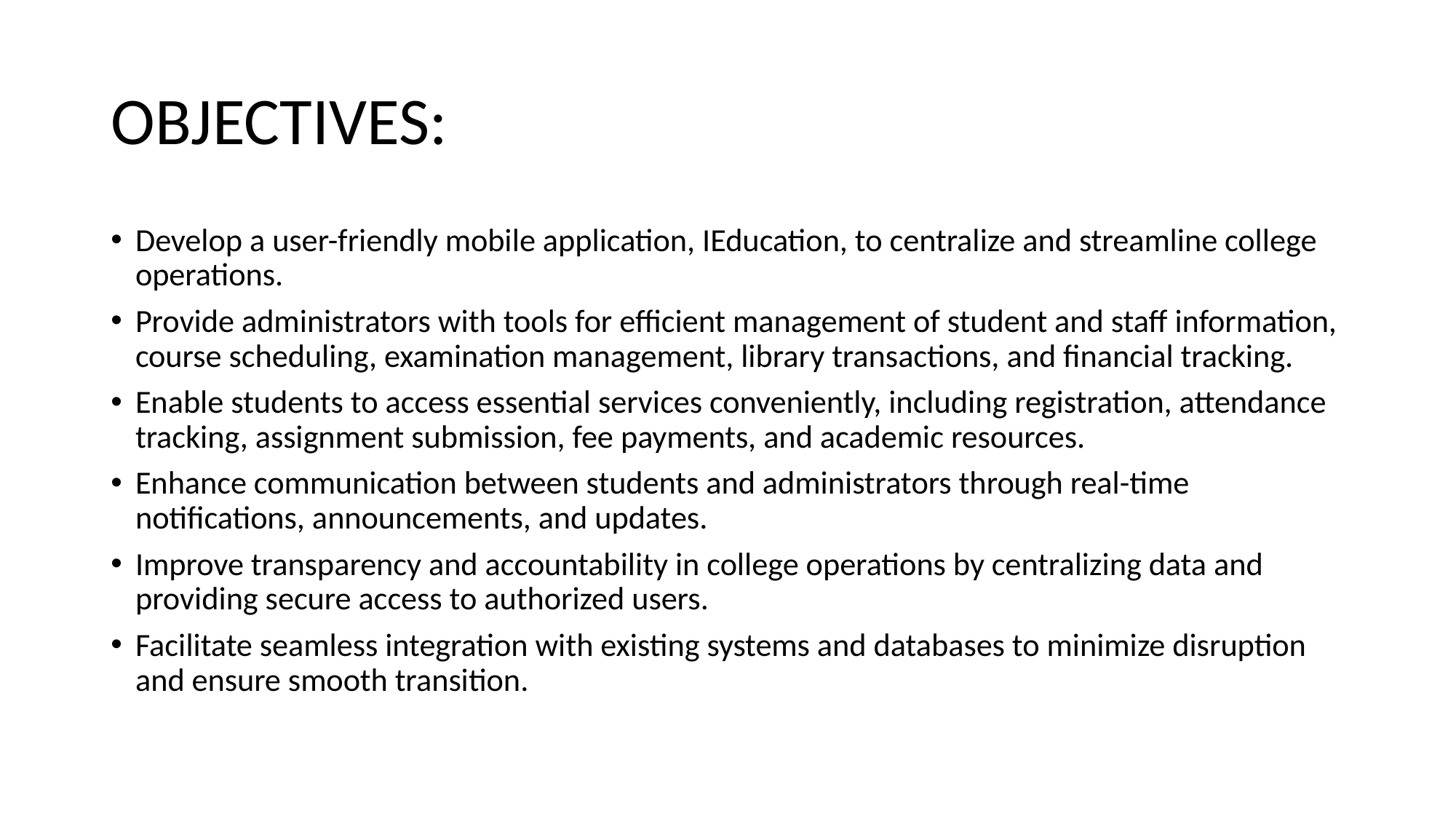

# OBJECTIVES:
Develop a user-friendly mobile application, IEducation, to centralize and streamline college operations.
Provide administrators with tools for efficient management of student and staff information, course scheduling, examination management, library transactions, and financial tracking.
Enable students to access essential services conveniently, including registration, attendance tracking, assignment submission, fee payments, and academic resources.
Enhance communication between students and administrators through real-time notifications, announcements, and updates.
Improve transparency and accountability in college operations by centralizing data and providing secure access to authorized users.
Facilitate seamless integration with existing systems and databases to minimize disruption and ensure smooth transition.